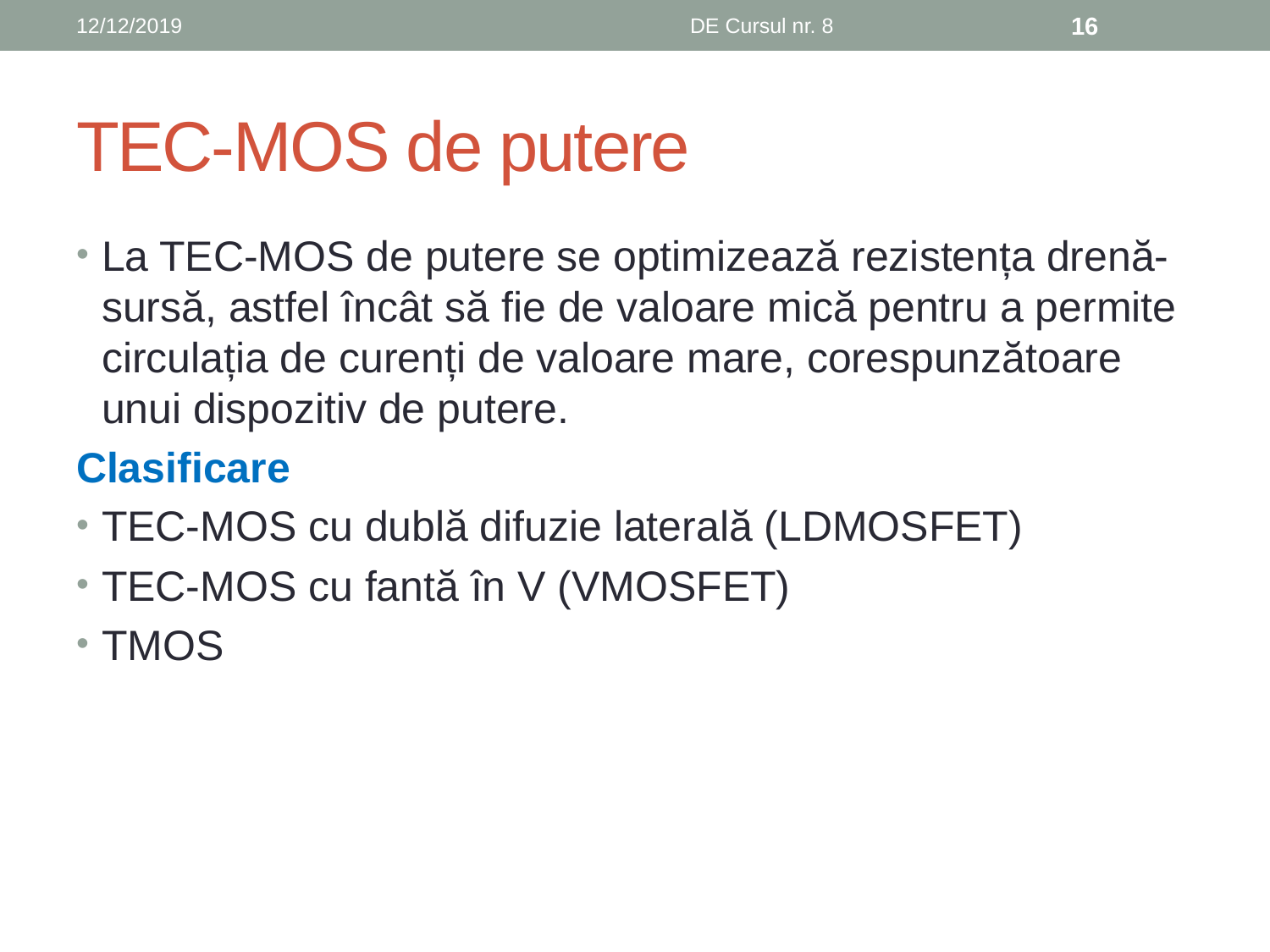

12/12/2019
DE Cursul nr. 8
16
# TEC-MOS de putere
La TEC-MOS de putere se optimizează rezistența drenă-sursă, astfel încât să fie de valoare mică pentru a permite circulația de curenți de valoare mare, corespunzătoare unui dispozitiv de putere.
Clasificare
TEC-MOS cu dublă difuzie laterală (LDMOSFET)
TEC-MOS cu fantă în V (VMOSFET)
TMOS